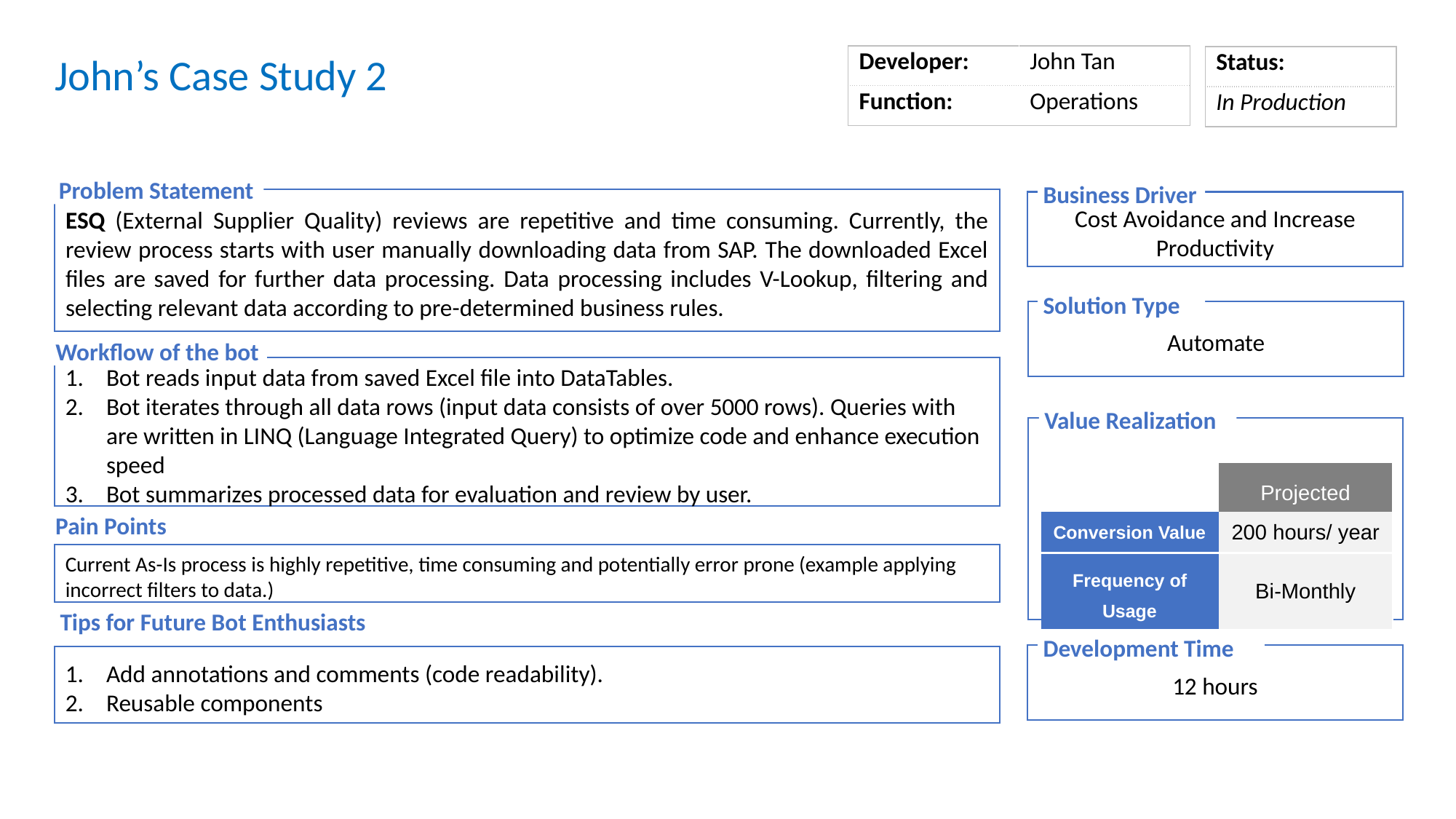

| Developer: | John Tan |
| --- | --- |
| Function: | Operations |
| Status: |
| --- |
| In Production |
John’s Case Study 2
Problem Statement
Business Driver
ESQ (External Supplier Quality) reviews are repetitive and time consuming. Currently, the review process starts with user manually downloading data from SAP. The downloaded Excel files are saved for further data processing. Data processing includes V-Lookup, filtering and selecting relevant data according to pre-determined business rules.
Cost Avoidance and Increase Productivity
Solution Type
Automate
 Workflow of the bot
Bot reads input data from saved Excel file into DataTables.
Bot iterates through all data rows (input data consists of over 5000 rows). Queries with are written in LINQ (Language Integrated Query) to optimize code and enhance execution speed
Bot summarizes processed data for evaluation and review by user.
Value Realization

|  | Projected |
| --- | --- |
| Conversion Value | 200 hours/ year |
| Frequency of Usage | Bi-Monthly |
Pain Points
Current As-Is process is highly repetitive, time consuming and potentially error prone (example applying incorrect filters to data.)
 Tips for Future Bot Enthusiasts
Development Time
12 hours
Add annotations and comments (code readability).
Reusable components